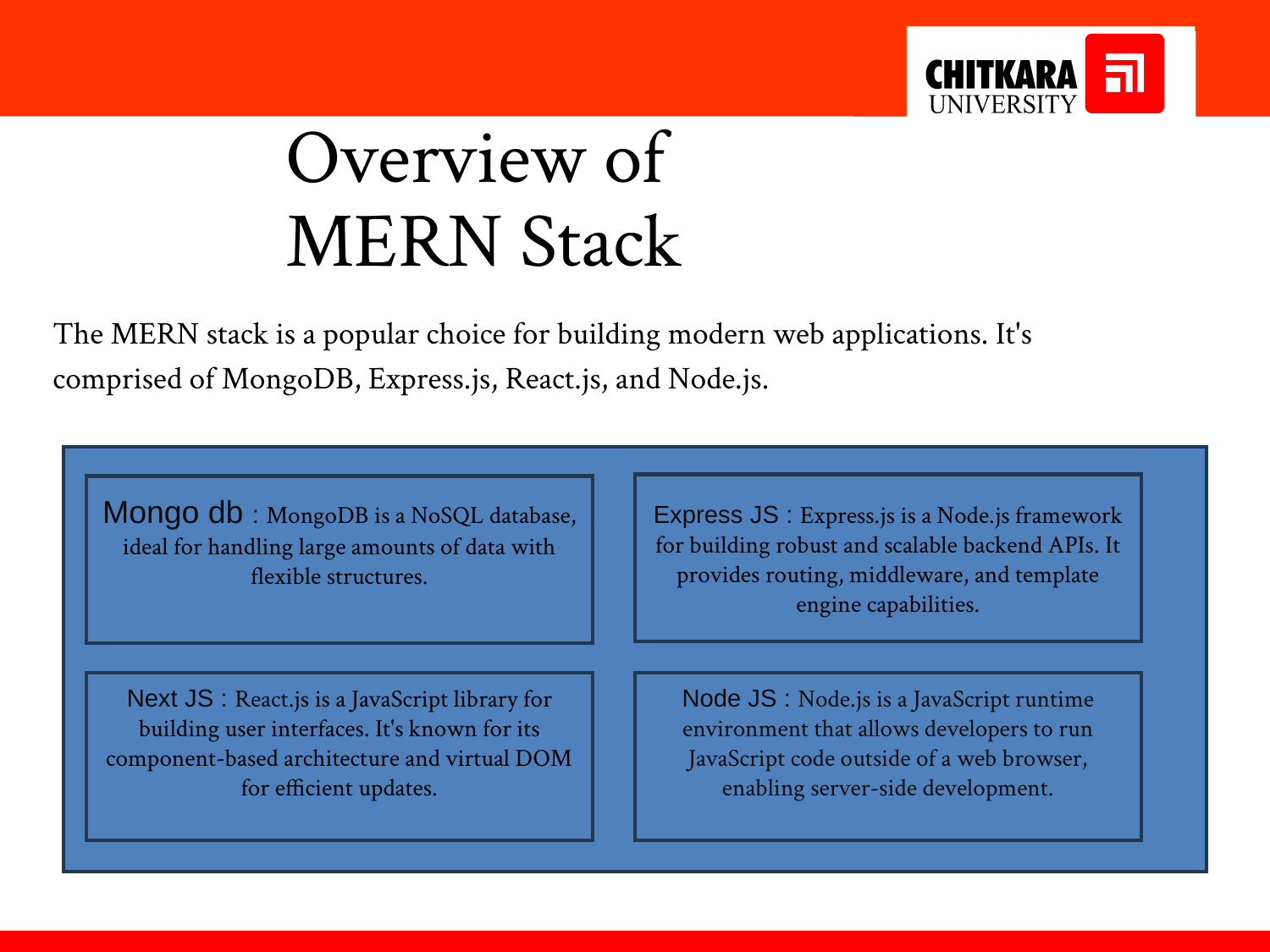

# Overview of MERN Stack
The MERN stack is a popular choice for building modern web applications. It's comprised of MongoDB, Express.js, React.js, and Node.js.

Express JS : Express.js is a Node.js framework for building robust and scalable backend APIs. It provides routing, middleware, and template engine capabilities.

Mongo db : MongoDB is a NoSQL database, ideal for handling large amounts of data with flexible structures.

Next JS : React.js is a JavaScript library for building user interfaces. It's known for its component-based architecture and virtual DOM for efficient updates.

Node JS : Node.js is a JavaScript runtime environment that allows developers to run JavaScript code outside of a web browser, enabling server-side development.